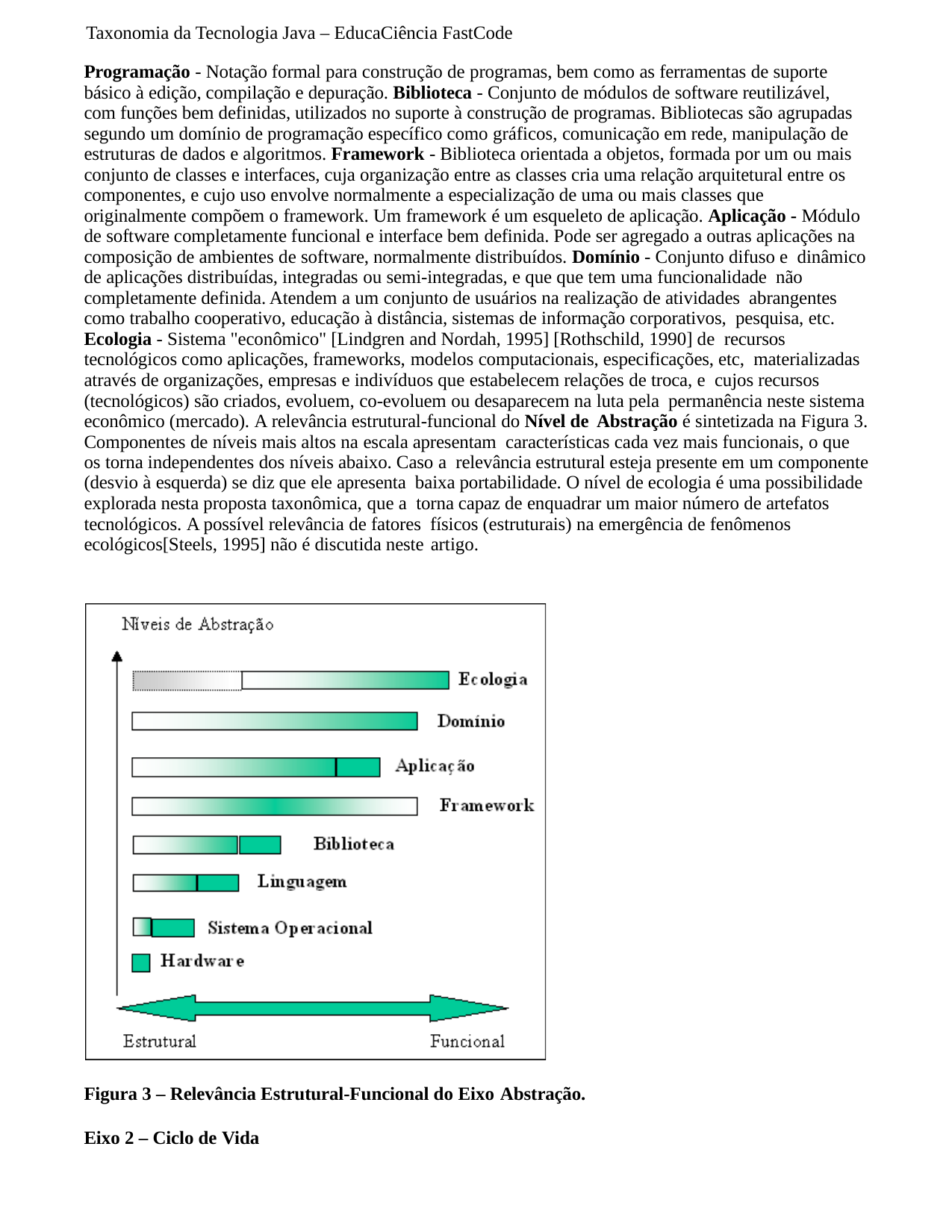

Taxonomia da Tecnologia Java – EducaCiência FastCode

Programação - Notação formal para construção de programas, bem como as ferramentas de suporte  básico à edição, compilação e depuração. Biblioteca - Conjunto de módulos de software reutilizável,  com funções bem definidas, utilizados no suporte à construção de programas. Bibliotecas são agrupadas  segundo um domínio de programação específico como gráficos, comunicação em rede, manipulação de  estruturas de dados e algoritmos. Framework - Biblioteca orientada a objetos, formada por um ou mais  conjunto de classes e interfaces, cuja organização entre as classes cria uma relação arquitetural entre os  componentes, e cujo uso envolve normalmente a especialização de uma ou mais classes que  originalmente compõem o framework. Um framework é um esqueleto de aplicação. Aplicação - Módulo  de software completamente funcional e interface bem definida. Pode ser agregado a outras aplicações na  composição de ambientes de software, normalmente distribuídos. Domínio - Conjunto difuso e  dinâmico de aplicações distribuídas, integradas ou semi-integradas, e que que tem uma funcionalidade  não completamente definida. Atendem a um conjunto de usuários na realização de atividades  abrangentes como trabalho cooperativo, educação à distância, sistemas de informação corporativos,  pesquisa, etc. Ecologia - Sistema "econômico" [Lindgren and Nordah, 1995] [Rothschild, 1990] de  recursos tecnológicos como aplicações, frameworks, modelos computacionais, especificações, etc,  materializadas através de organizações, empresas e indivíduos que estabelecem relações de troca, e  cujos recursos (tecnológicos) são criados, evoluem, co-evoluem ou desaparecem na luta pela  permanência neste sistema econômico (mercado). A relevância estrutural-funcional do Nível de  Abstração é sintetizada na Figura 3. Componentes de níveis mais altos na escala apresentam  características cada vez mais funcionais, o que os torna independentes dos níveis abaixo. Caso a  relevância estrutural esteja presente em um componente (desvio à esquerda) se diz que ele apresenta  baixa portabilidade. O nível de ecologia é uma possibilidade explorada nesta proposta taxonômica, que a  torna capaz de enquadrar um maior número de artefatos tecnológicos. A possível relevância de fatores  físicos (estruturais) na emergência de fenômenos ecológicos[Steels, 1995] não é discutida neste artigo.

Figura 3 – Relevância Estrutural-Funcional do Eixo Abstração.

Eixo 2 – Ciclo de Vida